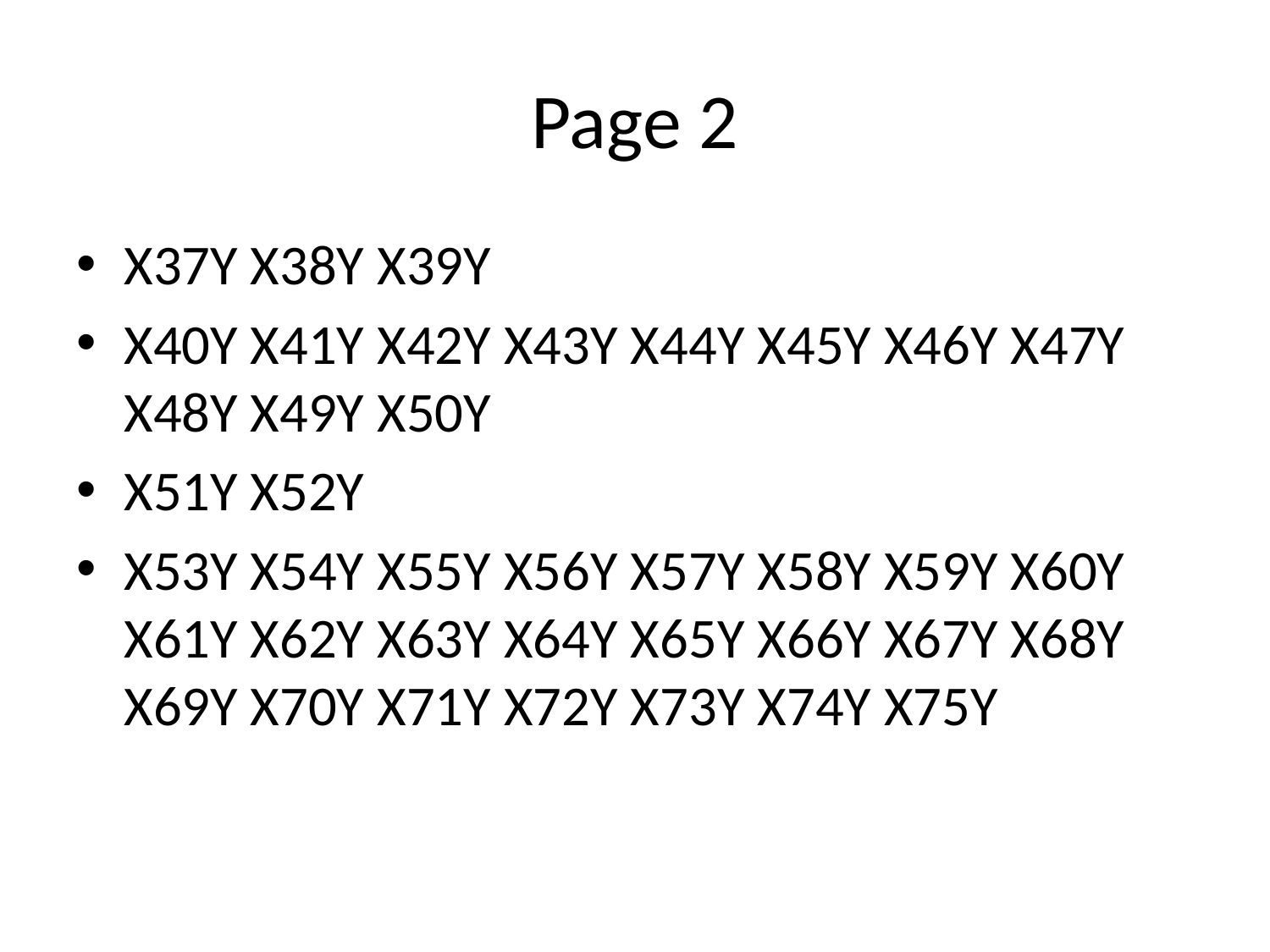

# Page 2
X37Y X38Y X39Y
X40Y X41Y X42Y X43Y X44Y X45Y X46Y X47Y X48Y X49Y X50Y
X51Y X52Y
X53Y X54Y X55Y X56Y X57Y X58Y X59Y X60Y X61Y X62Y X63Y X64Y X65Y X66Y X67Y X68Y X69Y X70Y X71Y X72Y X73Y X74Y X75Y